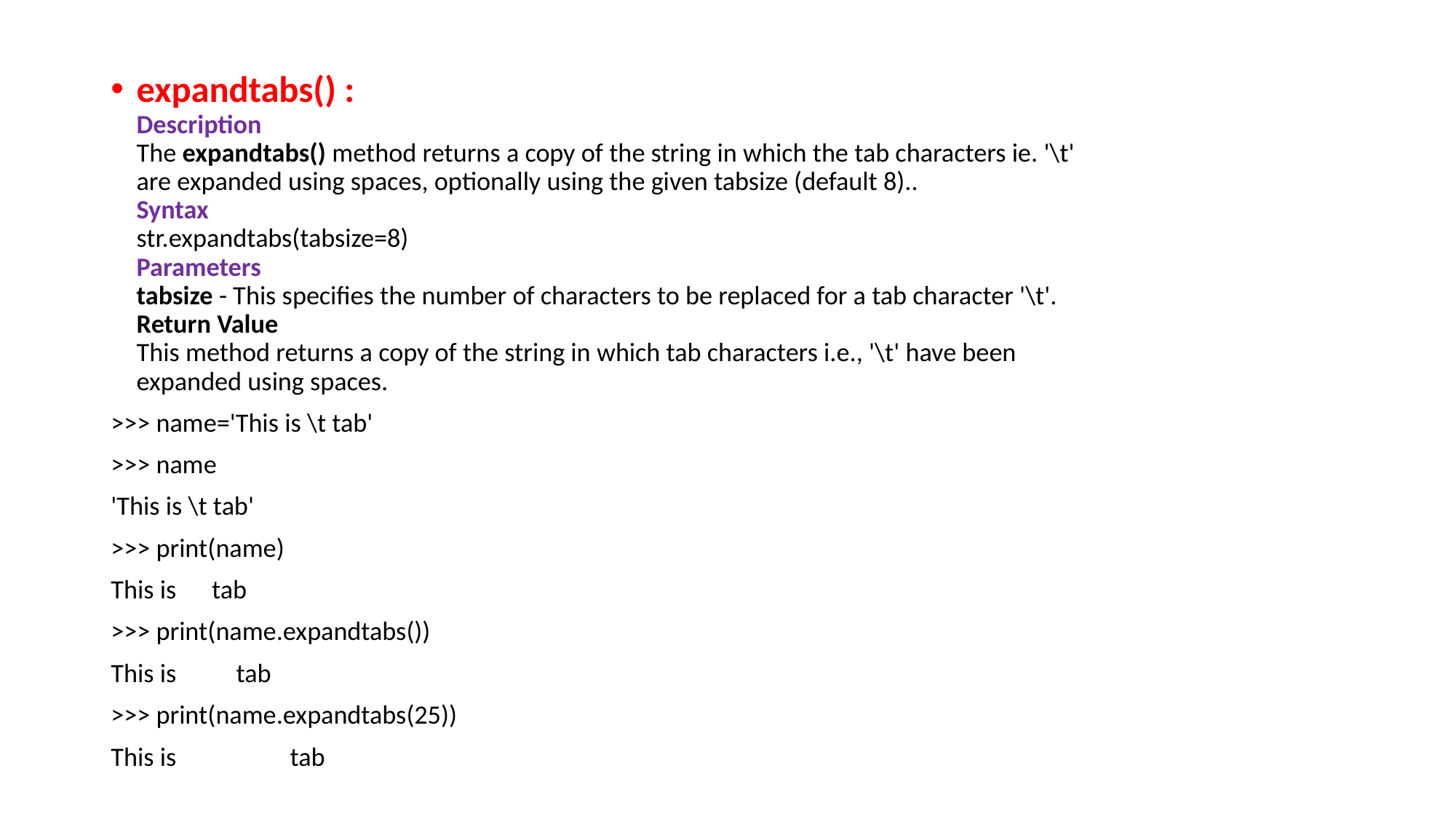

expandtabs() :
Description
The expandtabs() method returns a copy of the string in which the tab characters ie. '\t'
are expanded using spaces, optionally using the given tabsize (default 8)..
Syntax
str.expandtabs(tabsize=8)
Parameters
tabsize - This specifies the number of characters to be replaced for a tab character '\t'.
Return Value
This method returns a copy of the string in which tab characters i.e., '\t' have been
expanded using spaces.
>>> name='This is \t tab'
>>> name
'This is \t tab'
>>> print(name)
This is 	 tab
>>> print(name.expandtabs())
This is          tab
>>> print(name.expandtabs(25))
This is                   tab